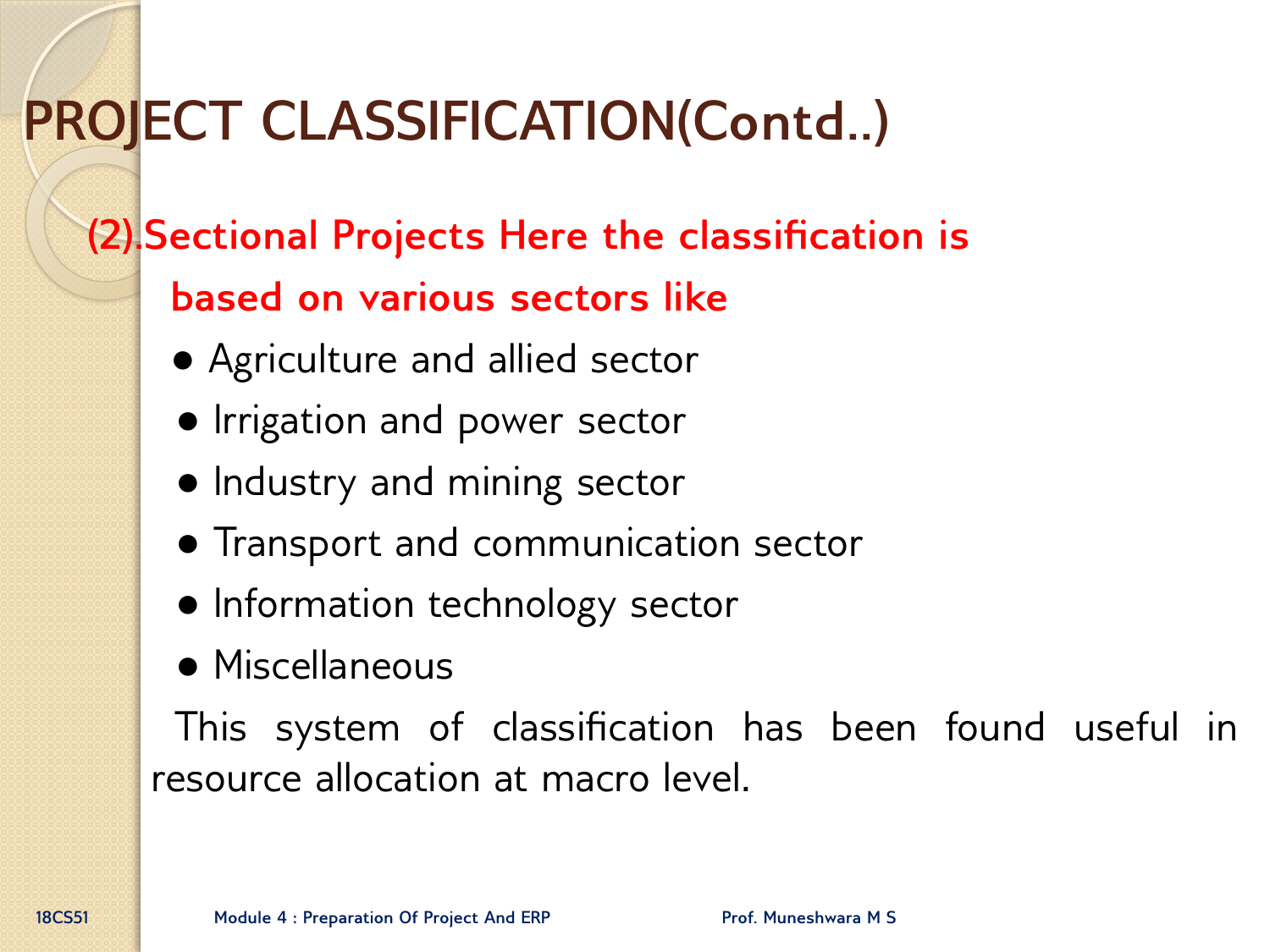

# PROJECT CLASSIFICATION(Contd..)
(2).Sectional Projects Here the classification is
      based on various sectors like
      ● Agriculture and allied sector
● Irrigation and power sector
● Industry and mining sector
● Transport and communication sector
● Information technology sector
● Miscellaneous
This system of classification has been found useful in resource allocation at macro level.

18CS51                      Module 4 : Preparation Of Project And ERP                              Prof. Muneshwara M S